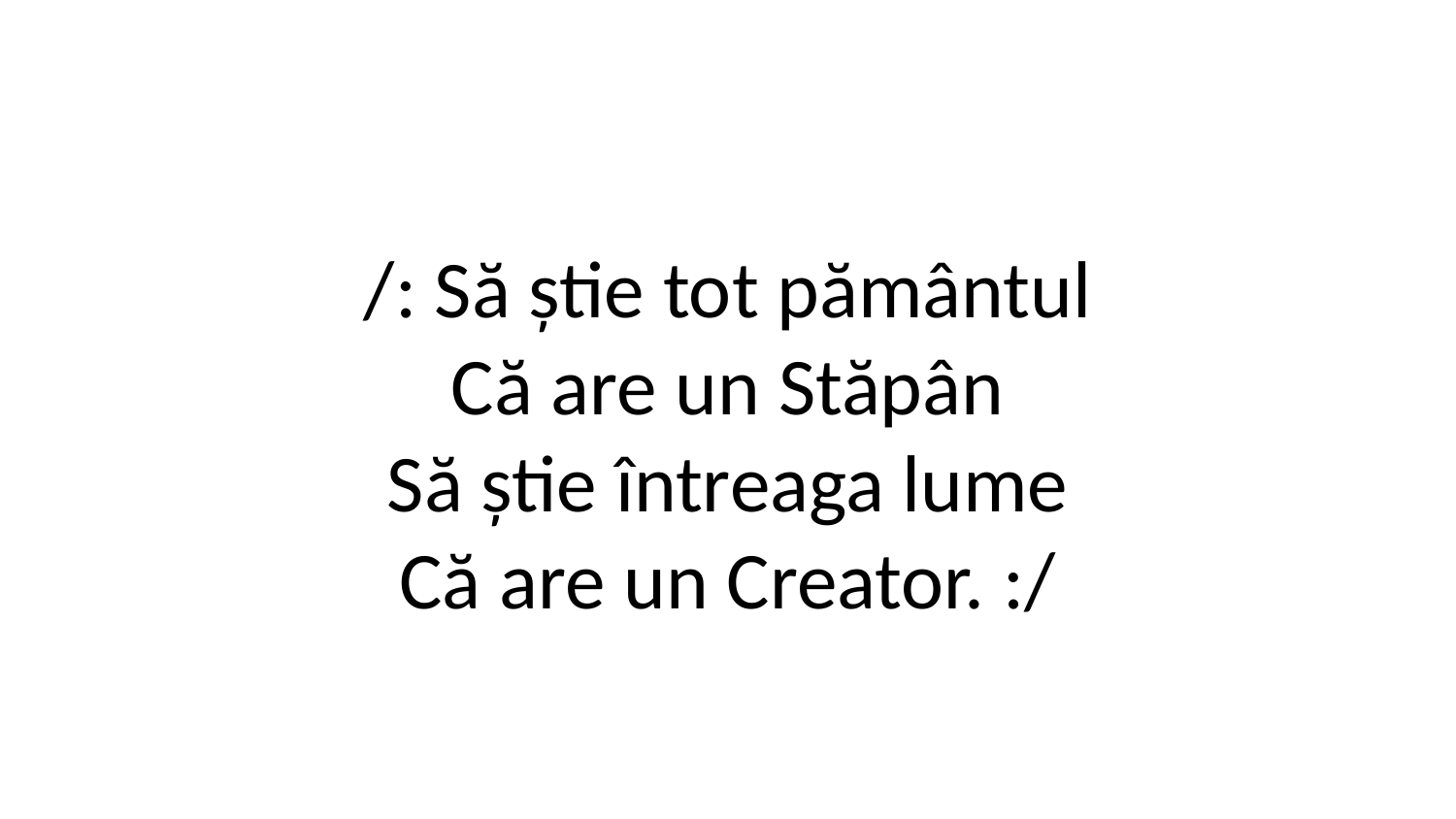

/: Să știe tot pământul
Că are un Stăpân
Să știe întreaga lume
Că are un Creator. :/